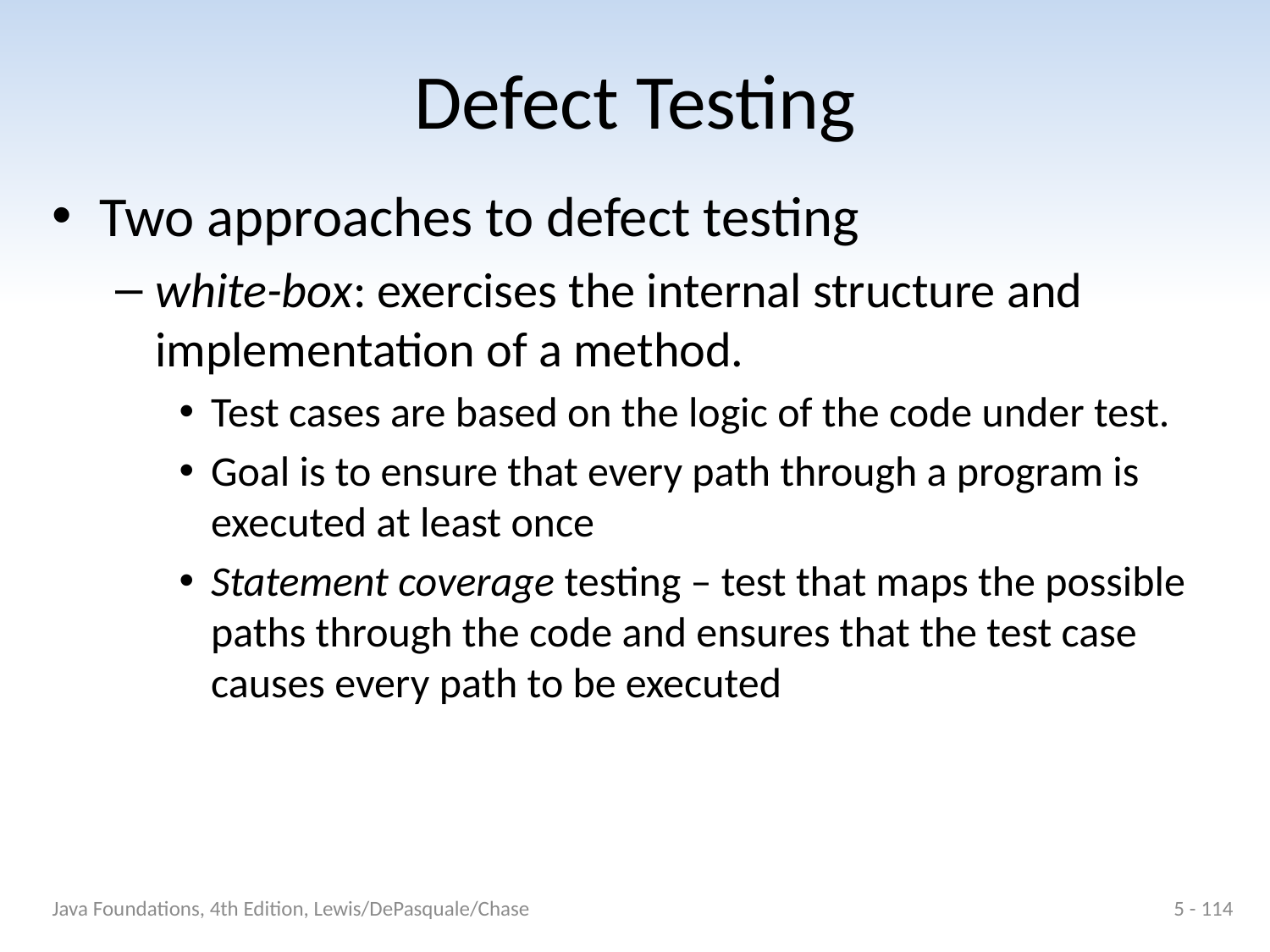

# Defect Testing
Two approaches to defect testing
white-box: exercises the internal structure and implementation of a method.
Test cases are based on the logic of the code under test.
Goal is to ensure that every path through a program is executed at least once
Statement coverage testing – test that maps the possible paths through the code and ensures that the test case causes every path to be executed
Java Foundations, 4th Edition, Lewis/DePasquale/Chase
5 - 114